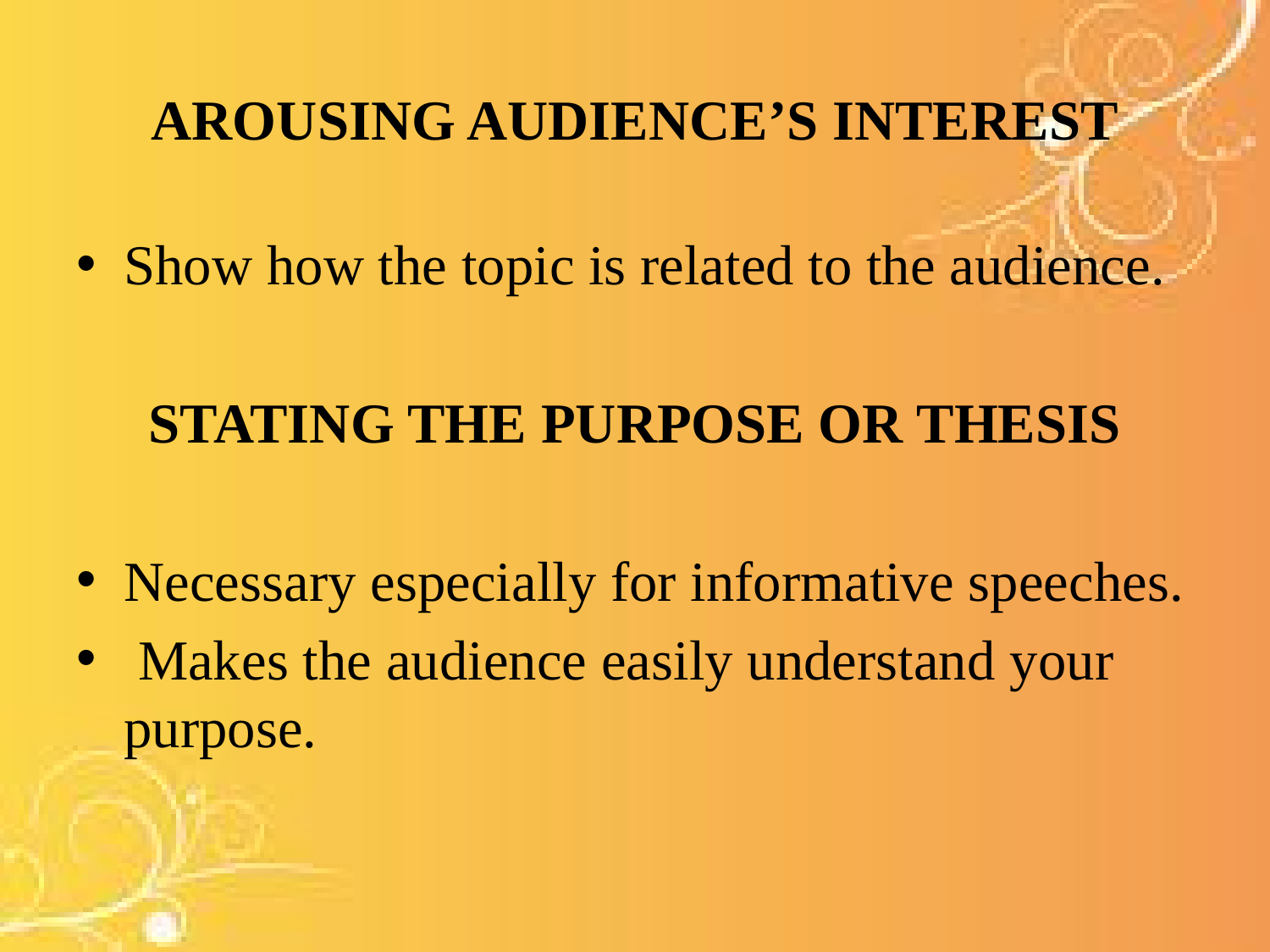

# AROUSING AUDIENCE’S INTEREST
Show how the topic is related to the audience.

STATING THE PURPOSE OR THESIS

Necessary especially for informative speeches.
 Makes the audience easily understand your purpose.